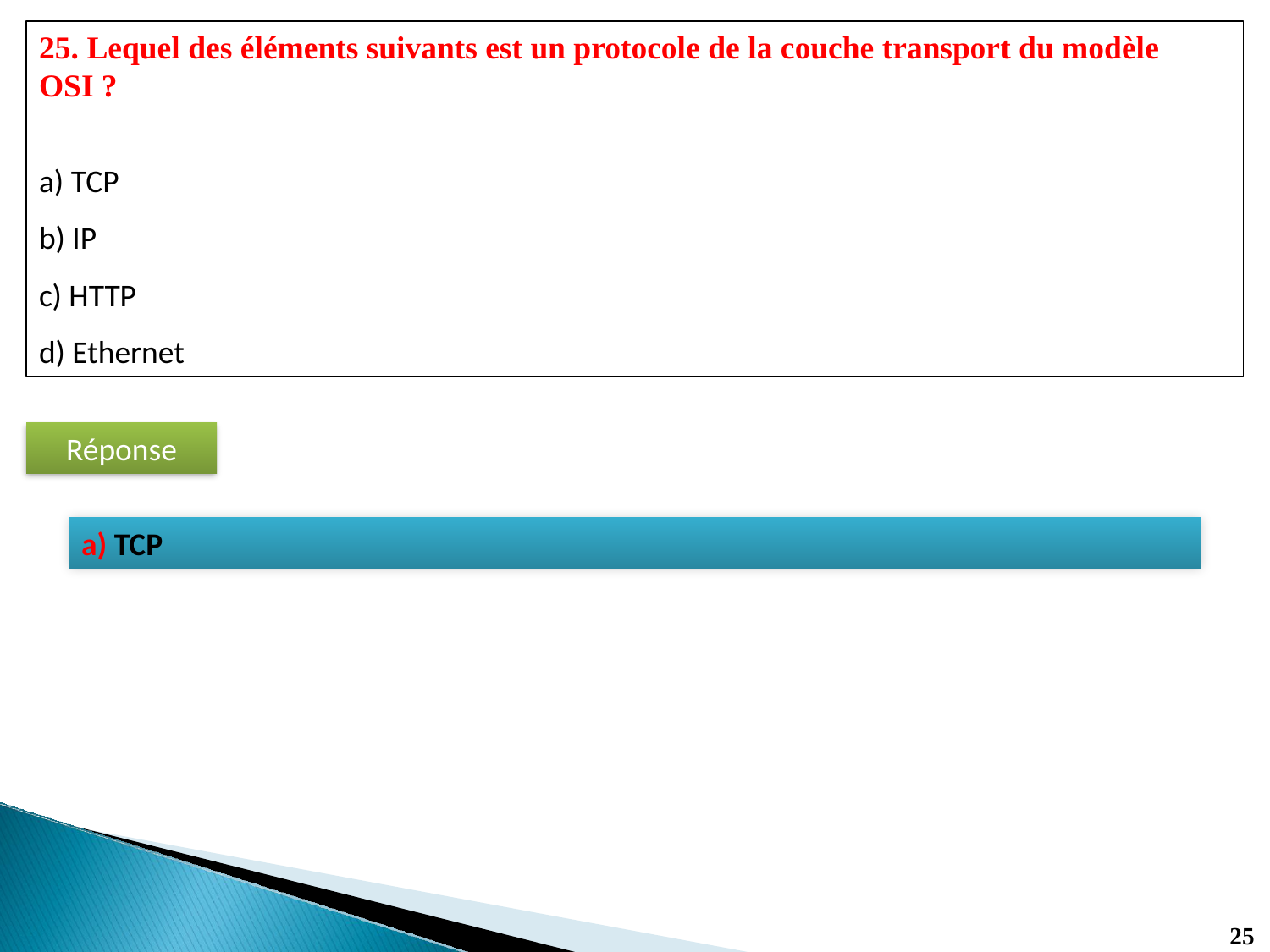

25. Lequel des éléments suivants est un protocole de la couche transport du modèle    OSI ?

a) TCP
b) IP
c) HTTP
d) Ethernet
Réponse
a) TCP
25